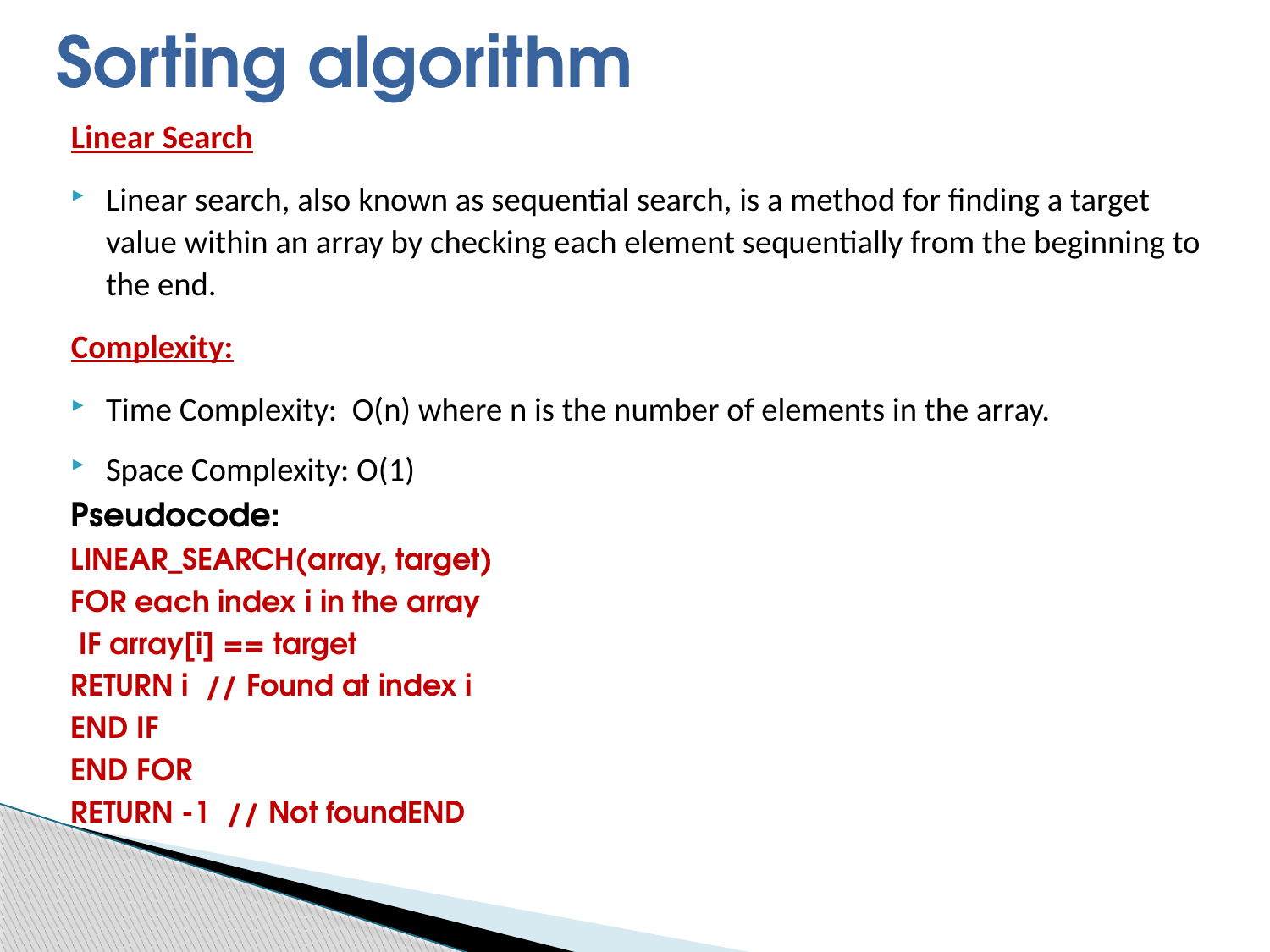

# Sorting algorithm
Linear Search
Linear search, also known as sequential search, is a method for finding a target value within an array by checking each element sequentially from the beginning to the end.
Complexity:
Time Complexity:  O(n) where n is the number of elements in the array.
Space Complexity: O(1)
Pseudocode:
LINEAR_SEARCH(array, target)
FOR each index i in the array
 IF array[i] == target
RETURN i  // Found at index i
END IF
END FOR
RETURN -1  // Not foundEND